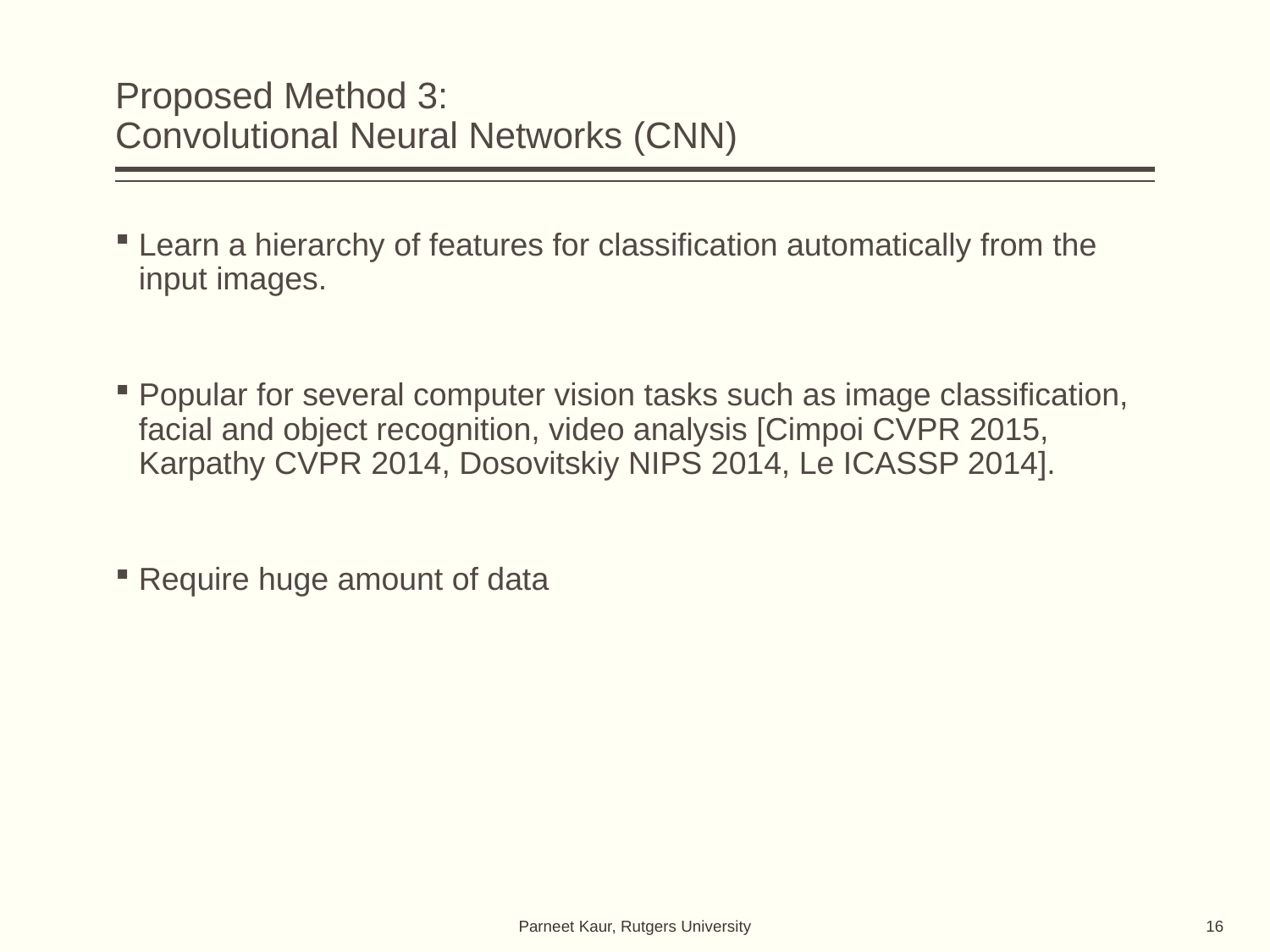

# Proposed Method 3: Convolutional Neural Networks (CNN)
Learn a hierarchy of features for classification automatically from the input images.

Popular for several computer vision tasks such as image classification, facial and object recognition, video analysis [Cimpoi CVPR 2015, Karpathy CVPR 2014, Dosovitskiy NIPS 2014, Le ICASSP 2014].

Require huge amount of data
Parneet Kaur, Rutgers University
16